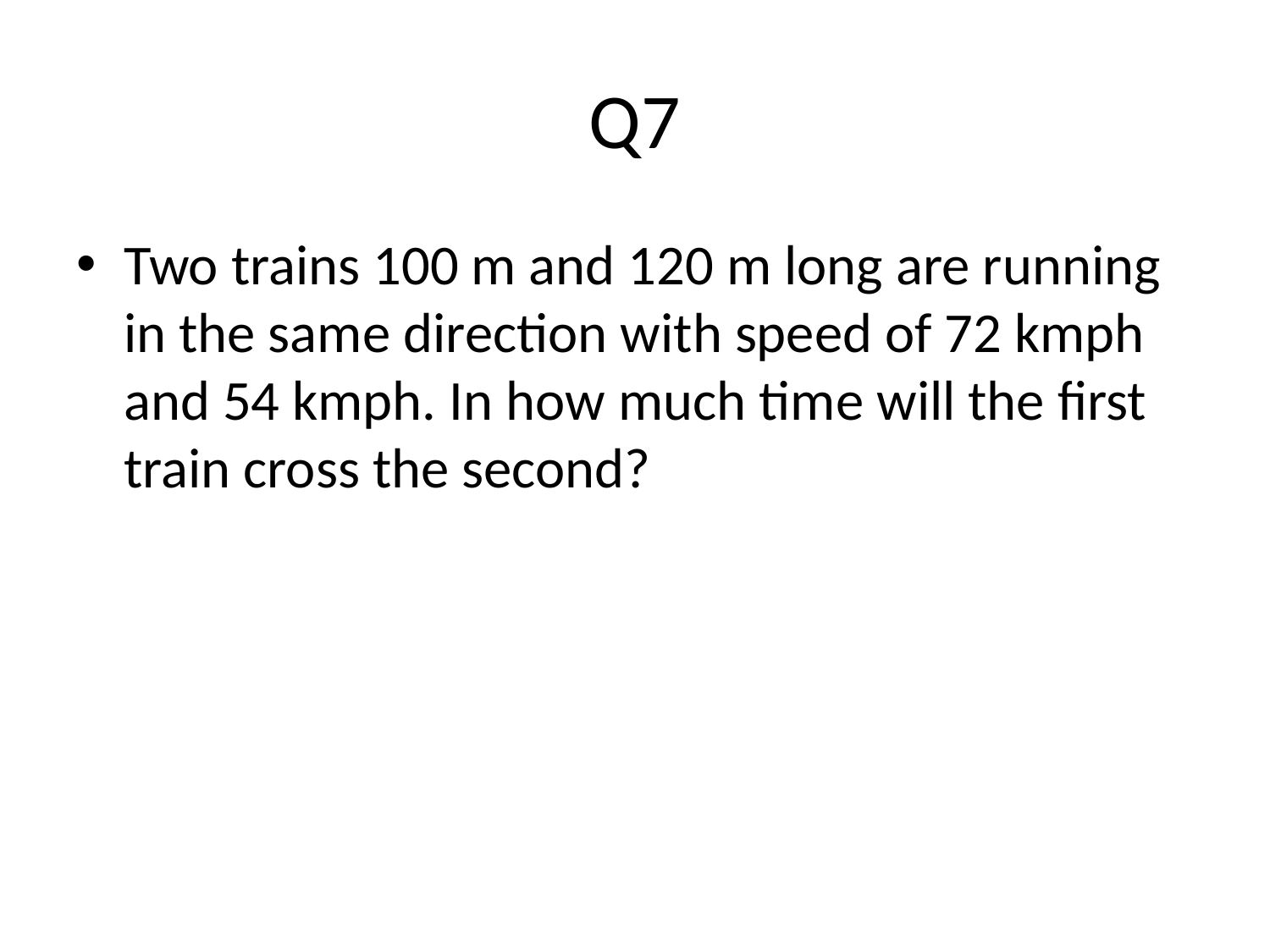

# Q7
Two trains 100 m and 120 m long are running in the same direction with speed of 72 kmph and 54 kmph. In how much time will the first train cross the second?